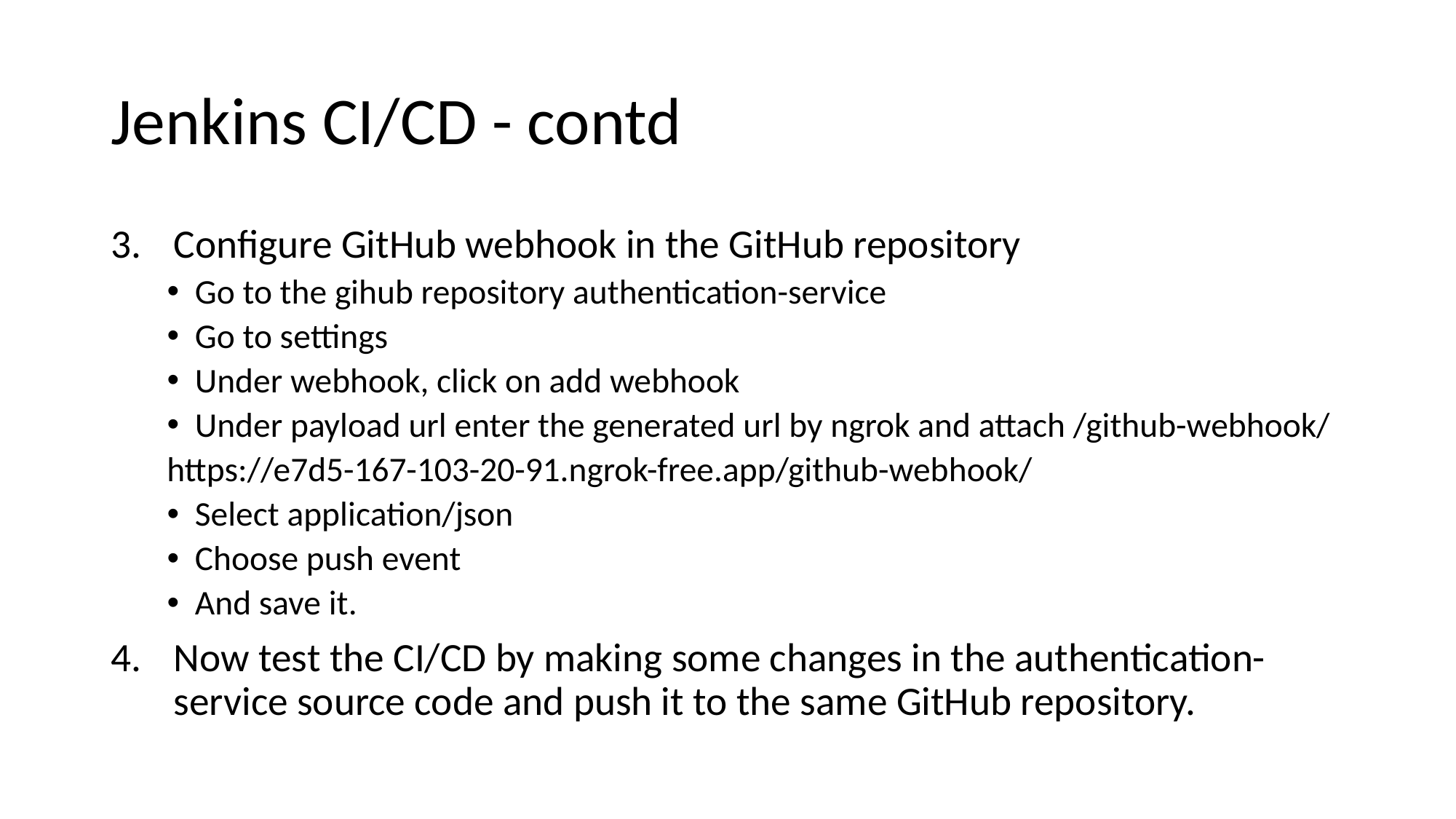

# Jenkins CI/CD - contd
Configure GitHub webhook in the GitHub repository
Go to the gihub repository authentication-service
Go to settings
Under webhook, click on add webhook
Under payload url enter the generated url by ngrok and attach /github-webhook/
	https://e7d5-167-103-20-91.ngrok-free.app/github-webhook/
Select application/json
Choose push event
And save it.
Now test the CI/CD by making some changes in the authentication-service source code and push it to the same GitHub repository.